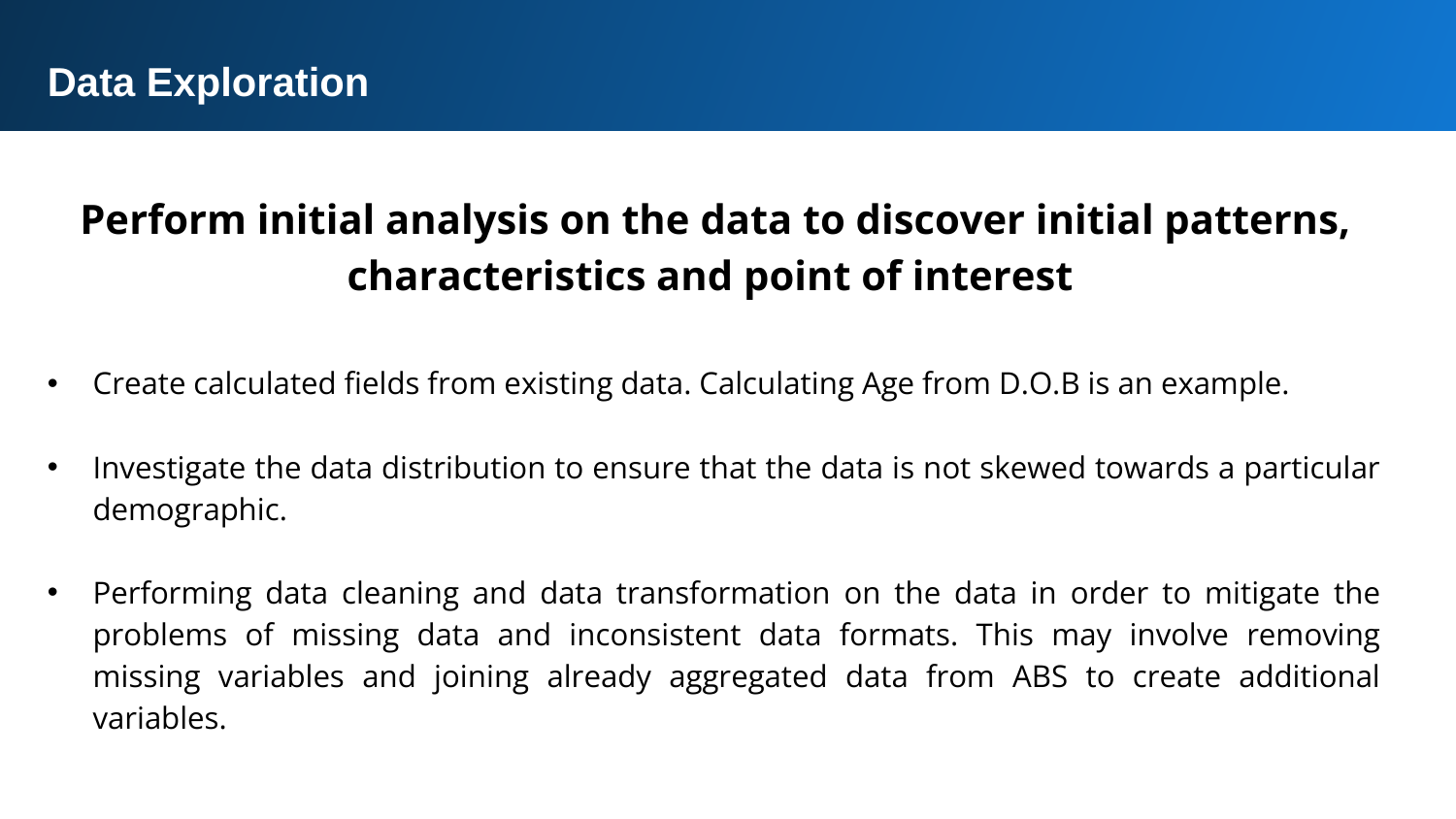

Data Exploration
Perform initial analysis on the data to discover initial patterns, characteristics and point of interest
Create calculated fields from existing data. Calculating Age from D.O.B is an example.

Investigate the data distribution to ensure that the data is not skewed towards a particular demographic.

Performing data cleaning and data transformation on the data in order to mitigate the problems of missing data and inconsistent data formats. This may involve removing missing variables and joining already aggregated data from ABS to create additional variables.